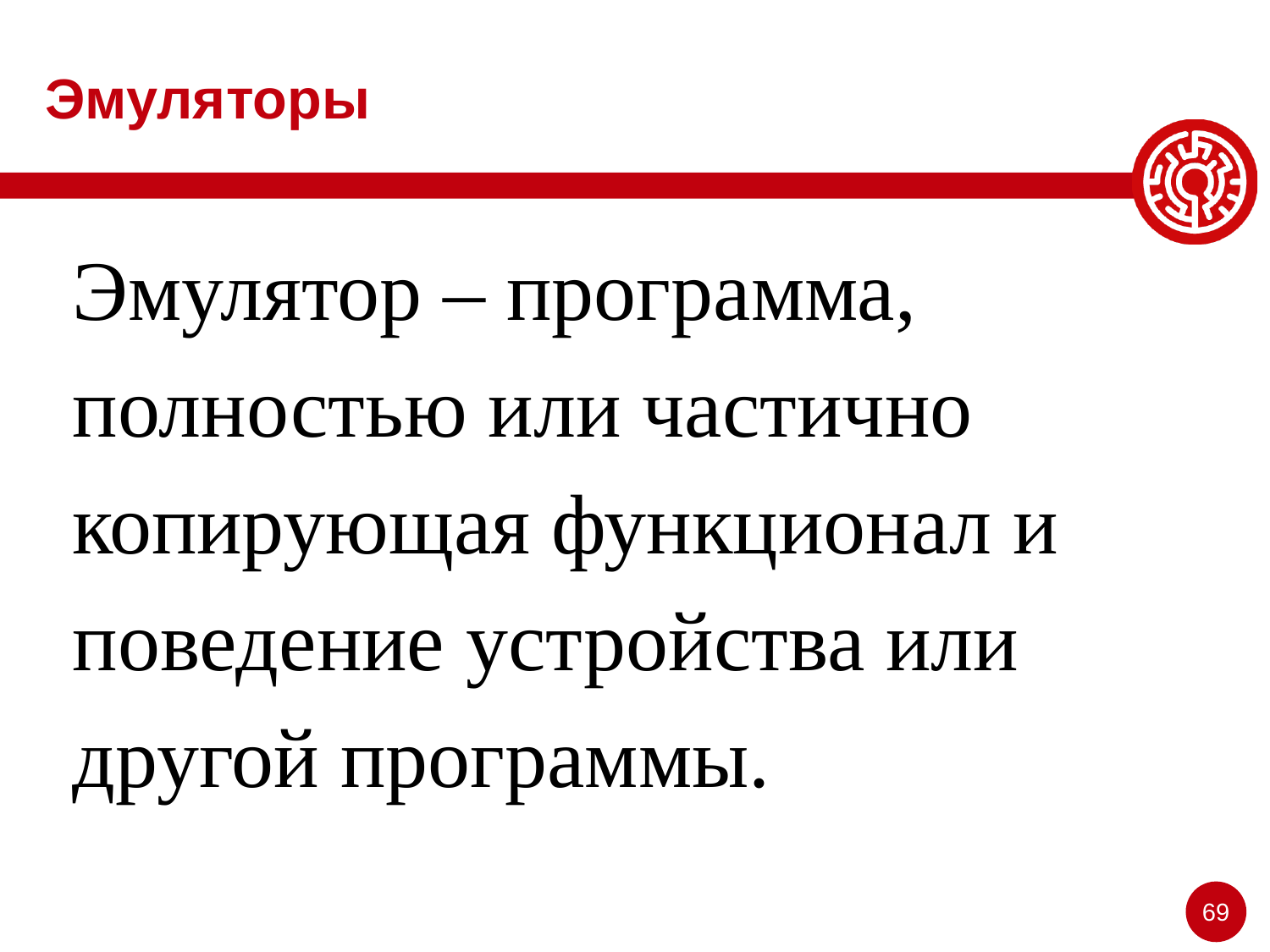

# Эмуляторы
Эмулятор – программа, полностью или частично копирующая функционал и поведение устройства или другой программы.
69